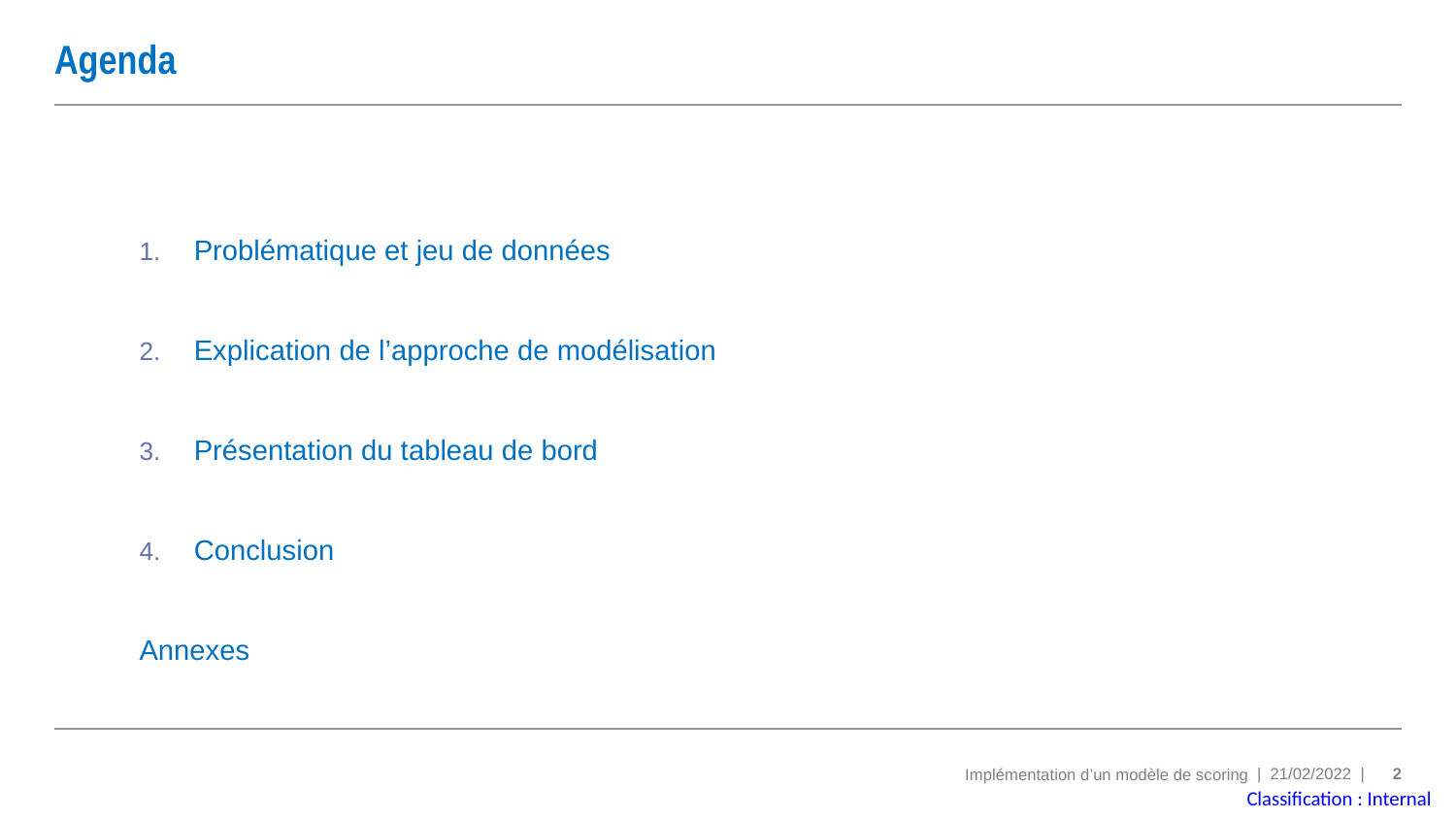

# Agenda
Problématique et jeu de données

Explication de l’approche de modélisation

Présentation du tableau de bord

Conclusion

Annexes